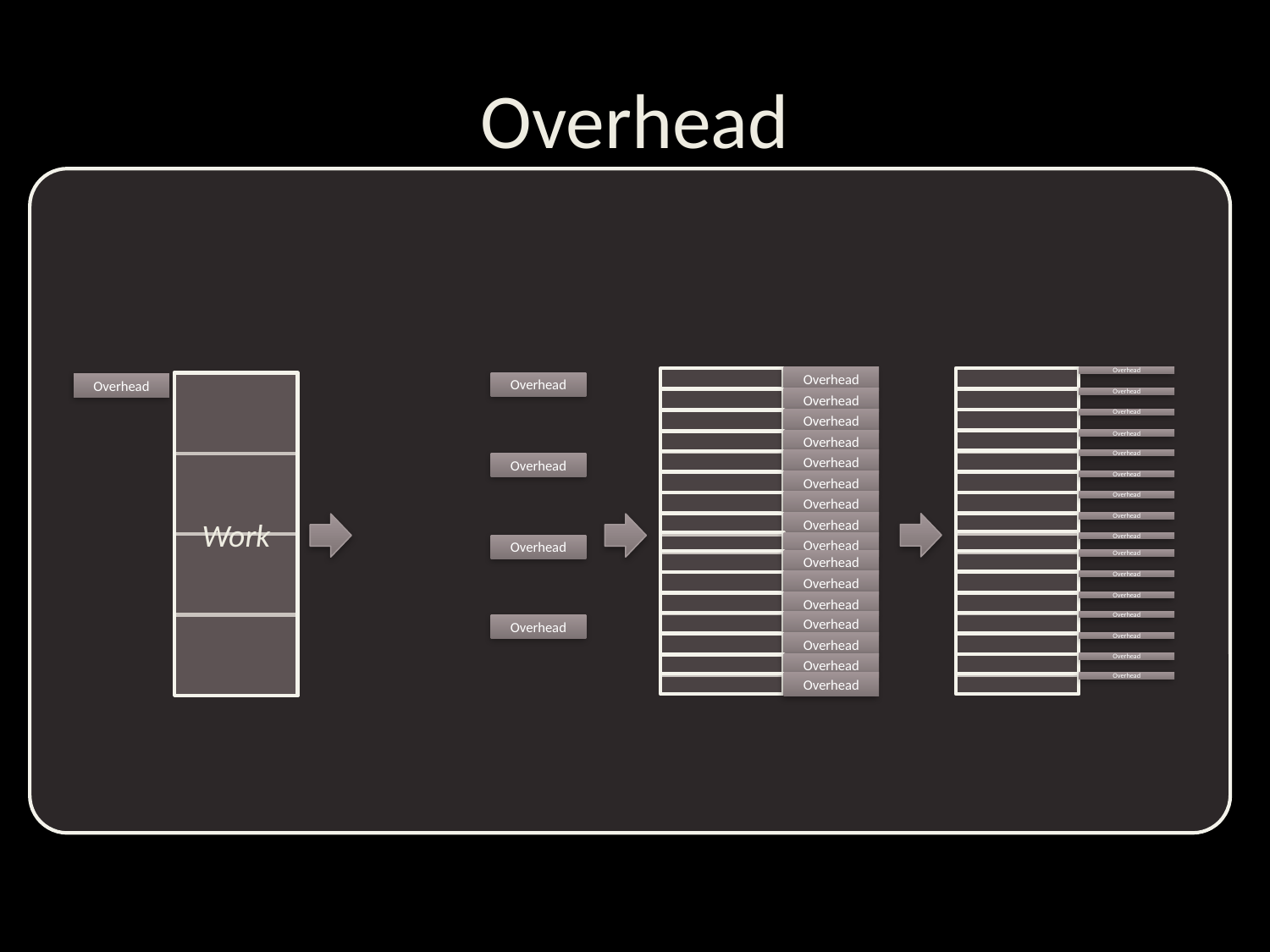

# Overhead

Overhead
Overhead

Overhead

Work
Overhead
Overhead
Overhead

Overhead
Overhead

Overhead
Overhead

Overhead
Overhead

Overhead
Overhead
Overhead

Overhead
Overhead

Overhead
Overhead

Overhead
Overhead
Overhead
Overhead
Overhead

Overhead
Overhead

Overhead
Overhead

Overhead
Overhead

Overhead
Overhead
Overhead

Overhead
Overhead

Overhead
Overhead